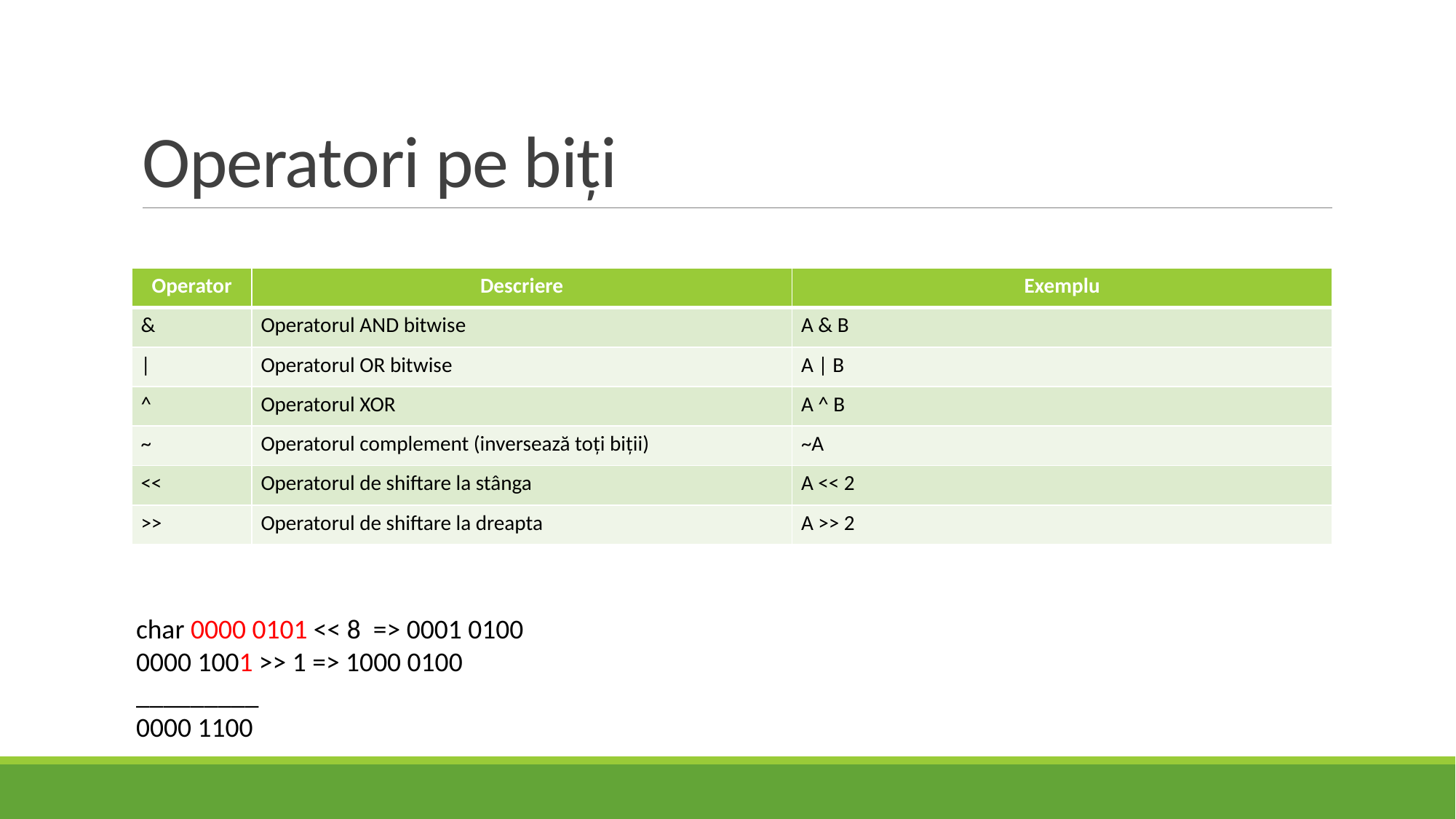

# Operatori pe biți
| Operator | Descriere | Exemplu |
| --- | --- | --- |
| & | Operatorul AND bitwise | A & B |
| | | Operatorul OR bitwise | A | B |
| ^ | Operatorul XOR | A ^ B |
| ~ | Operatorul complement (inversează toți biții) | ~A |
| << | Operatorul de shiftare la stânga | A << 2 |
| >> | Operatorul de shiftare la dreapta | A >> 2 |
char 0000 0101 << 8  => 0001 0100
0000 1001 >> 1 => 1000 0100
_________
0000 1100